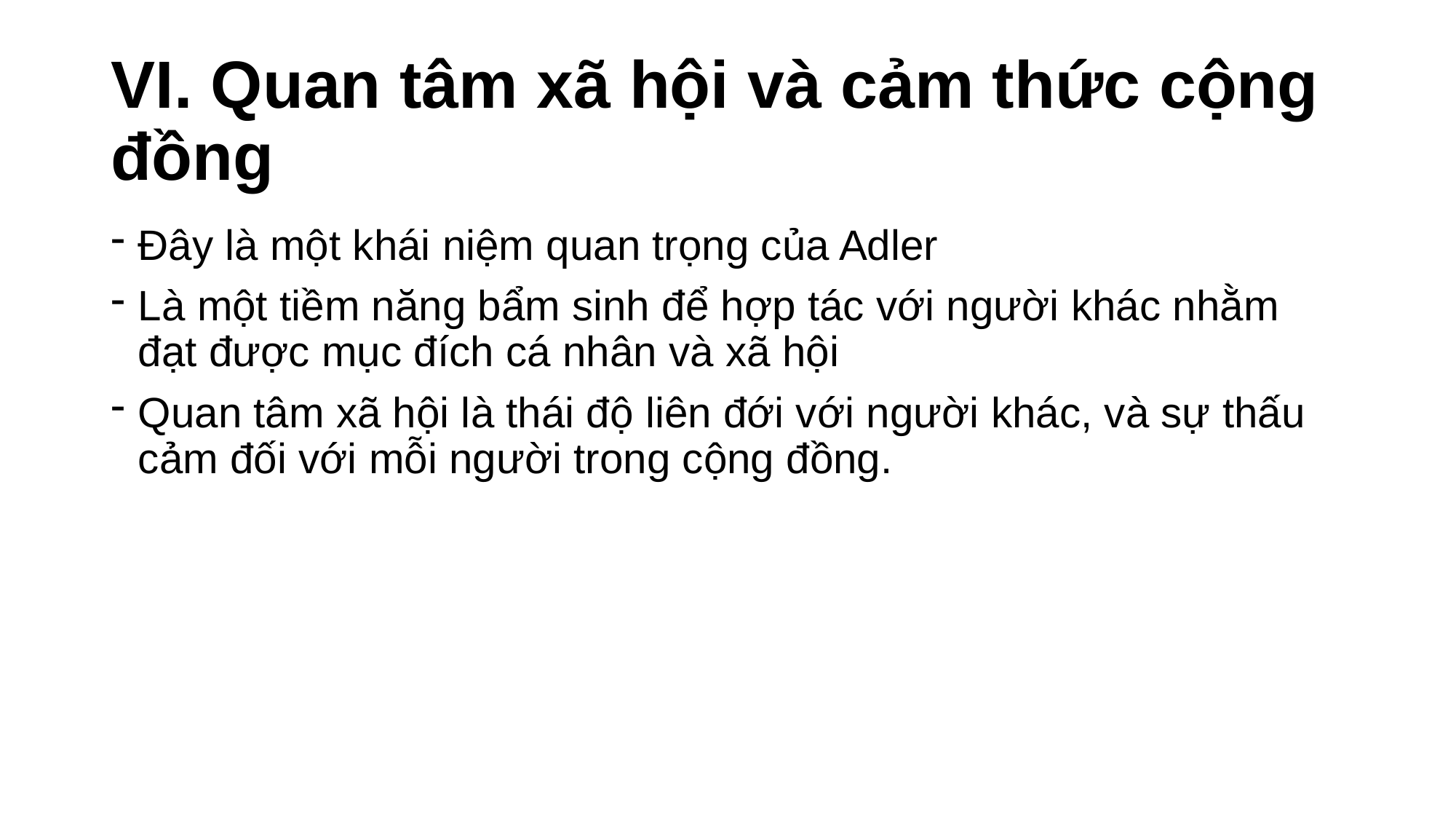

# VI. Quan tâm xã hội và cảm thức cộng đồng
Đây là một khái niệm quan trọng của Adler
Là một tiềm năng bẩm sinh để hợp tác với người khác nhằm đạt được mục đích cá nhân và xã hội
Quan tâm xã hội là thái độ liên đới với người khác, và sự thấu cảm đối với mỗi người trong cộng đồng.